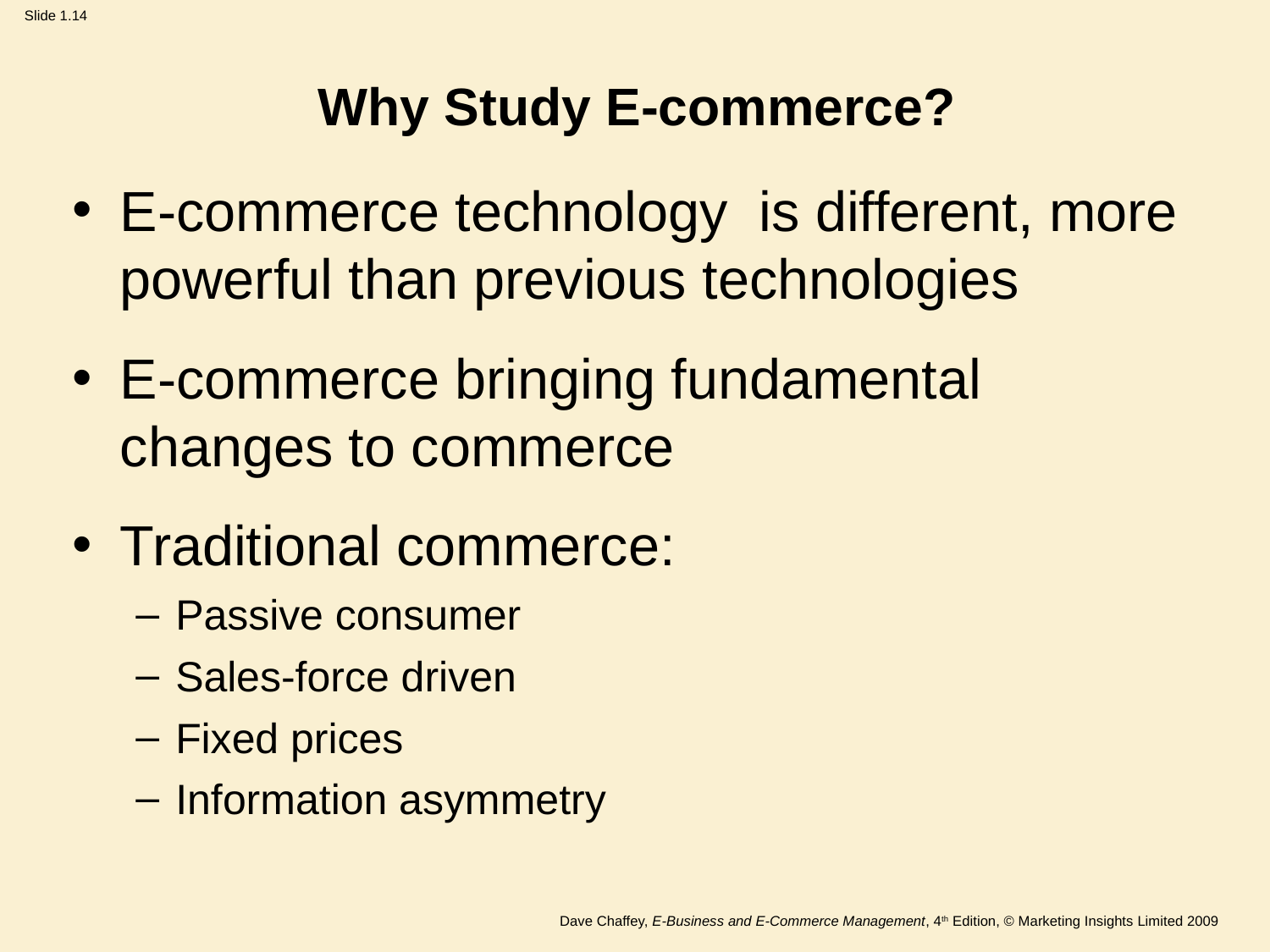

# Why Study E-commerce?
E-commerce technology  is different, more powerful than previous technologies
E-commerce bringing fundamental changes to commerce
Traditional commerce:
Passive consumer
Sales-force driven
Fixed prices
Information asymmetry